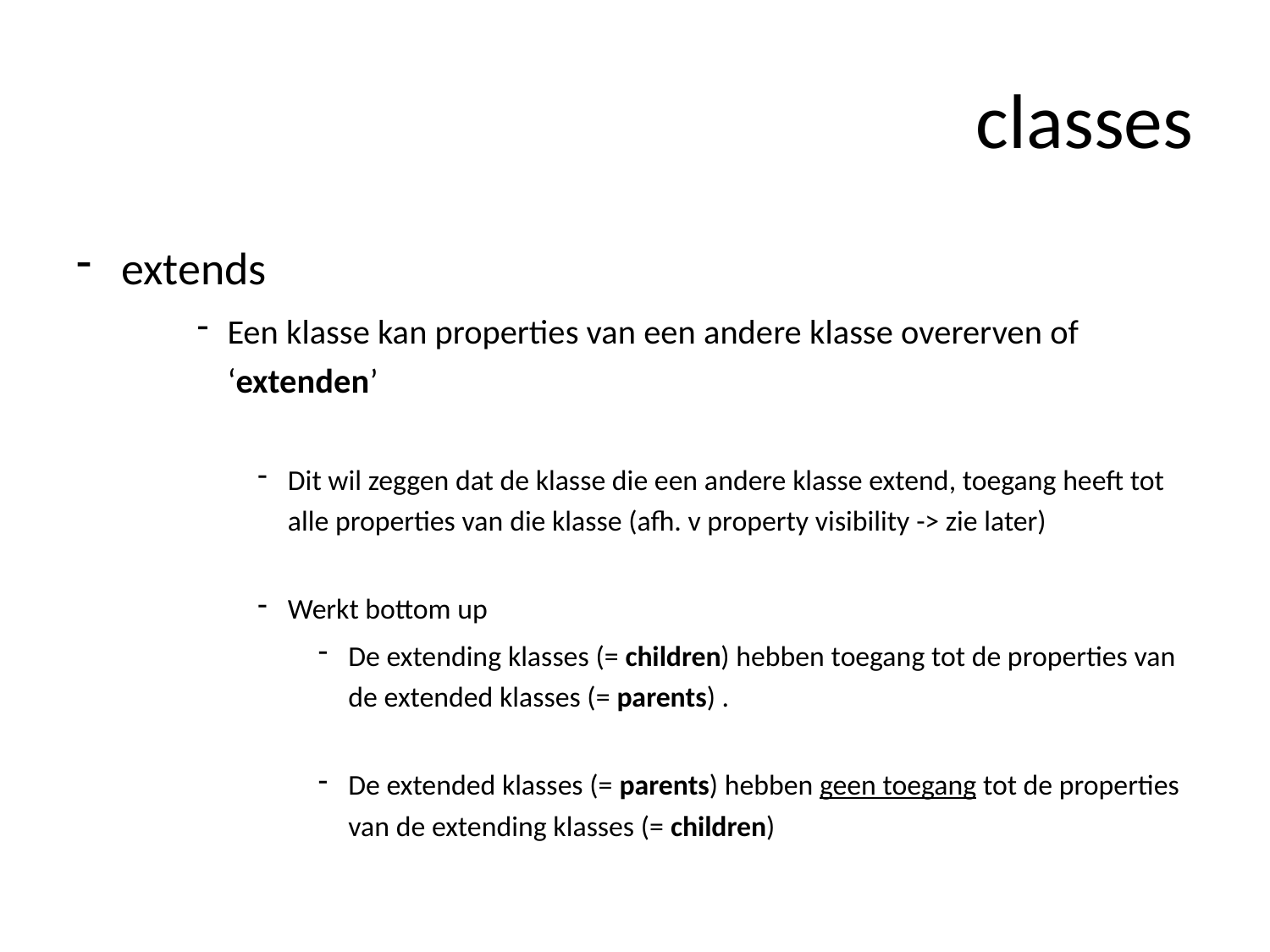

# classes
extends
Een klasse kan properties van een andere klasse overerven of ‘extenden’
Dit wil zeggen dat de klasse die een andere klasse extend, toegang heeft tot alle properties van die klasse (afh. v property visibility -> zie later)
Werkt bottom up
De extending klasses (= children) hebben toegang tot de properties van de extended klasses (= parents) .
De extended klasses (= parents) hebben geen toegang tot de properties van de extending klasses (= children)